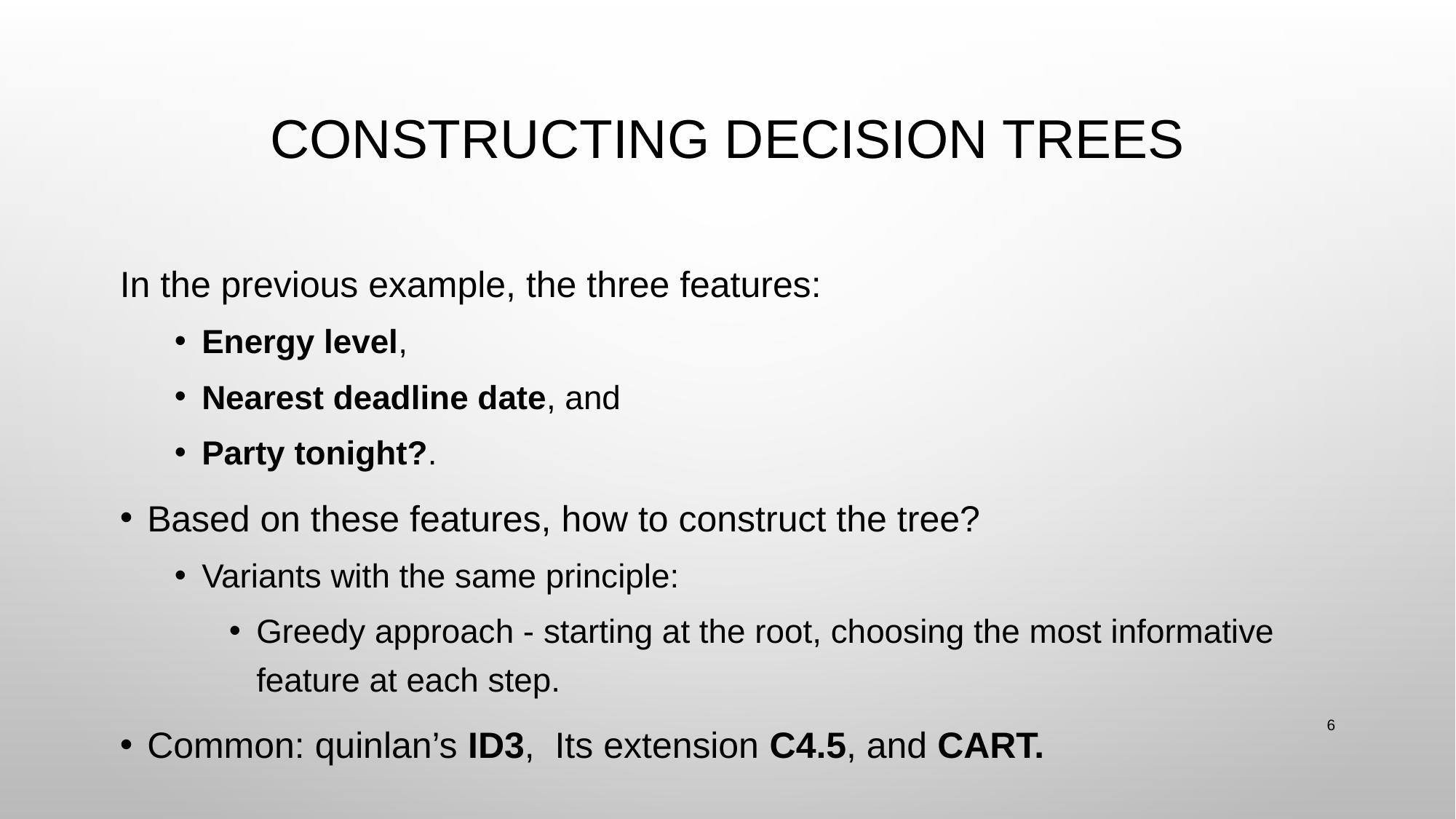

# CONSTRUCTING DECISION TREES
In the previous example, the three features:
Energy level,
Nearest deadline date, and
Party tonight?.
Based on these features, how to construct the tree?
Variants with the same principle:
Greedy approach - starting at the root, choosing the most informative feature at each step.
Common: quinlan’s ID3,  Its extension C4.5, and CART.

6